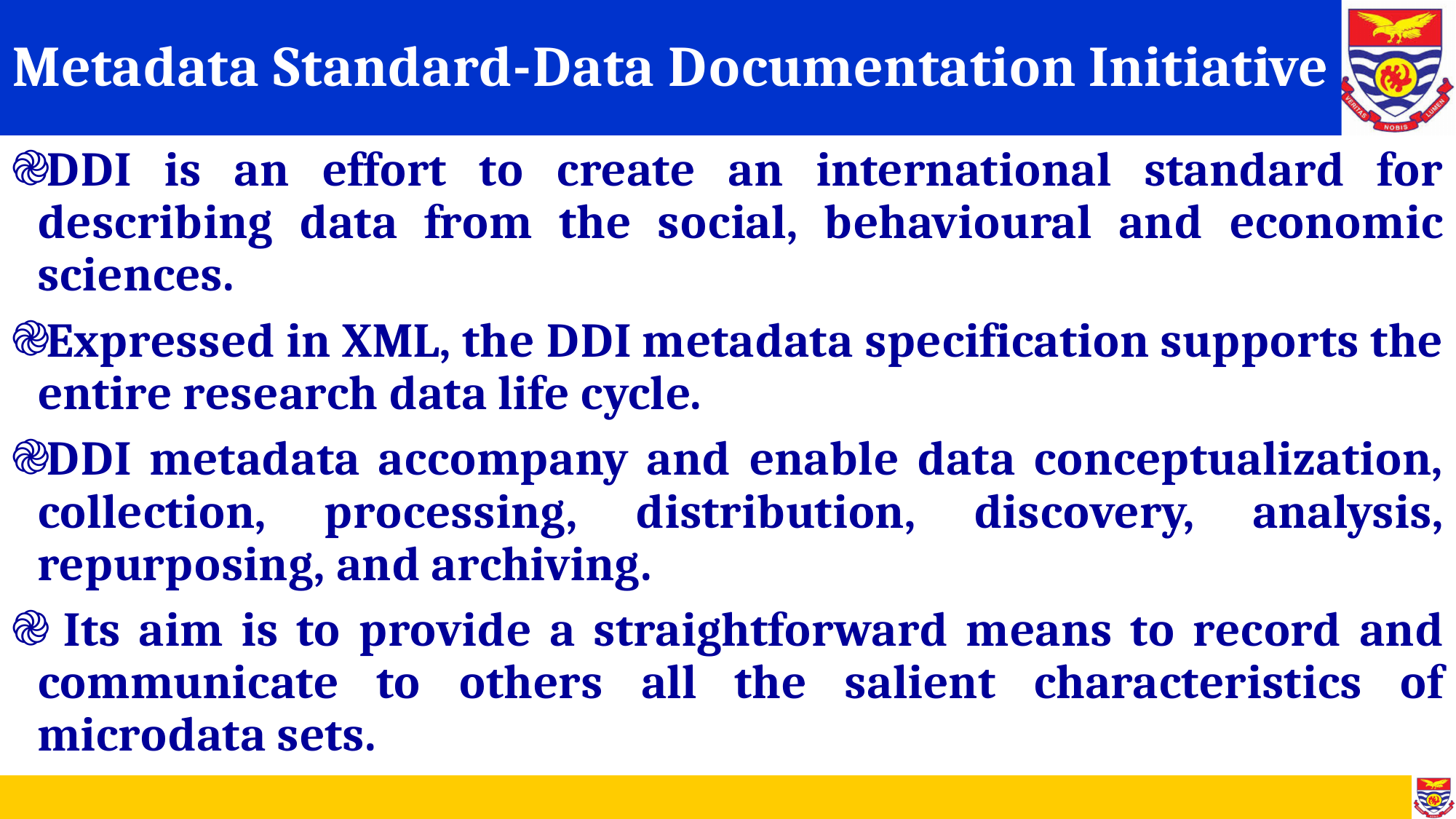

# Metadata Standard-Data Documentation Initiative
DDI is an effort to create an international standard for describing data from the social, behavioural and economic sciences.
Expressed in XML, the DDI metadata specification supports the entire research data life cycle.
DDI metadata accompany and enable data conceptualization, collection, processing, distribution, discovery, analysis, repurposing, and archiving.
 Its aim is to provide a straightforward means to record and communicate to others all the salient characteristics of microdata sets.